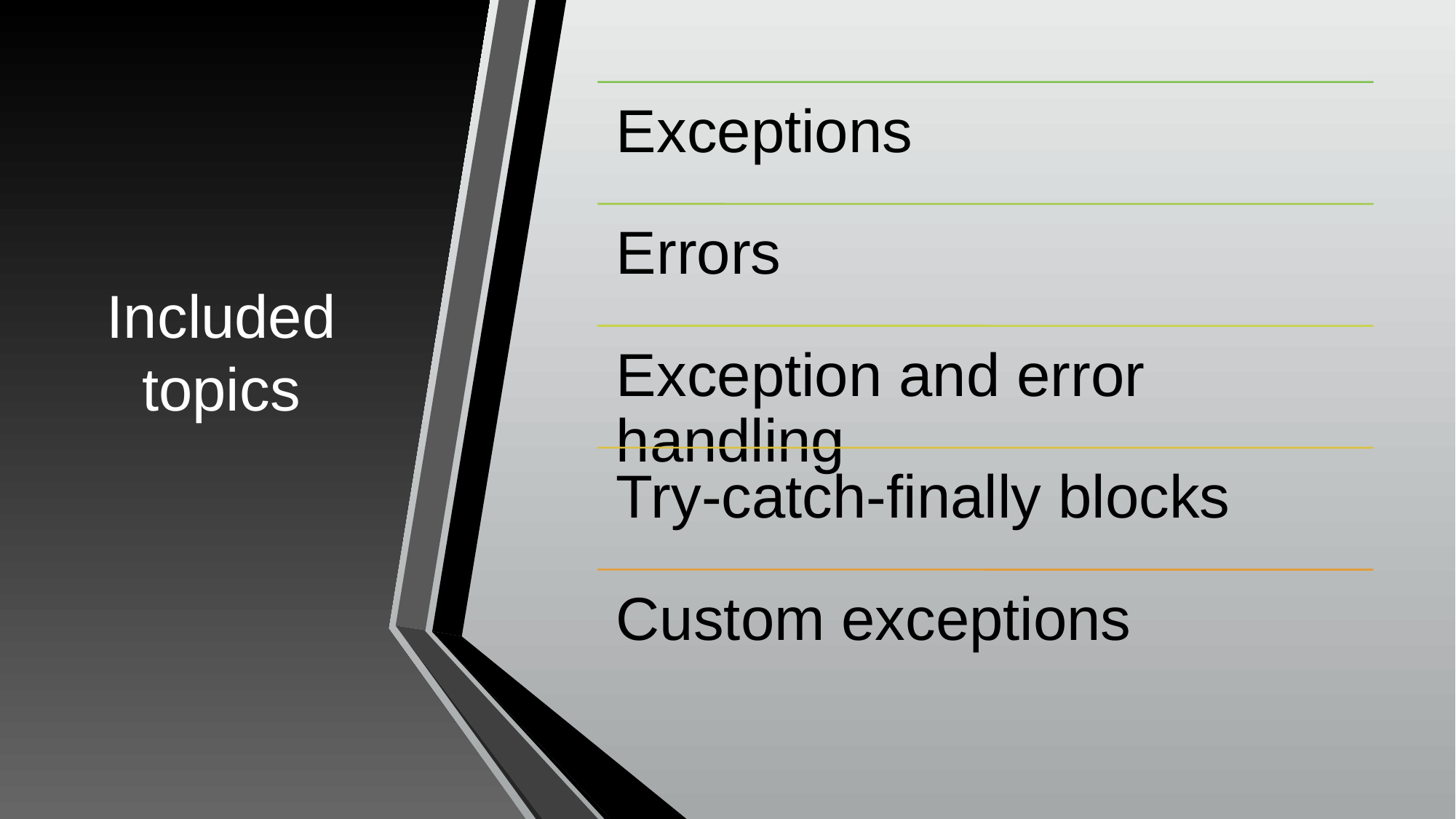

# Included topics
Exceptions
Errors
Exception and error handling
Try-catch-finally blocks
Custom exceptions